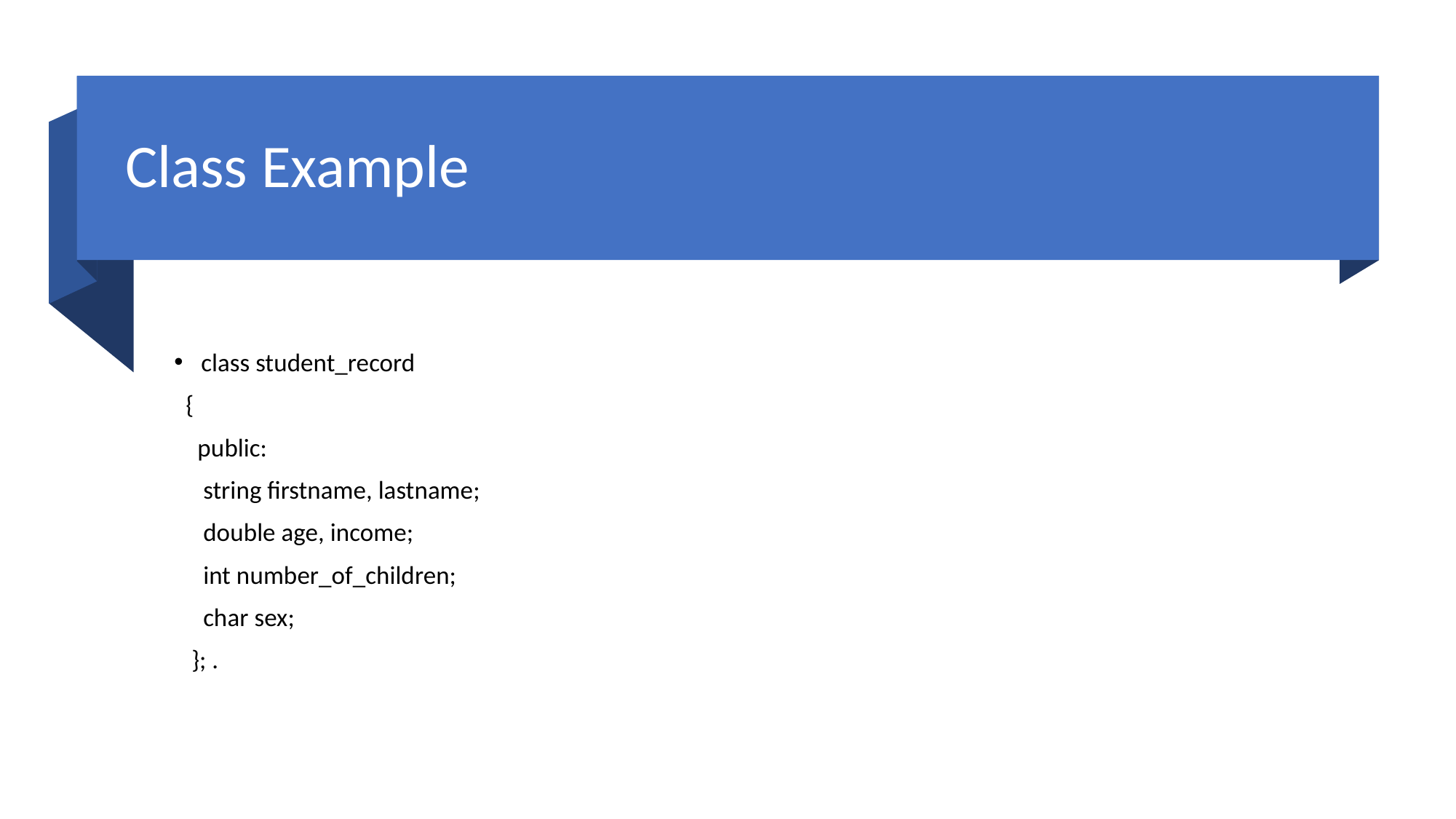

# Class Example

class student_record
  {
    public:
     string firstname, lastname;
     double age, income;
     int number_of_children;
     char sex;
   }; .